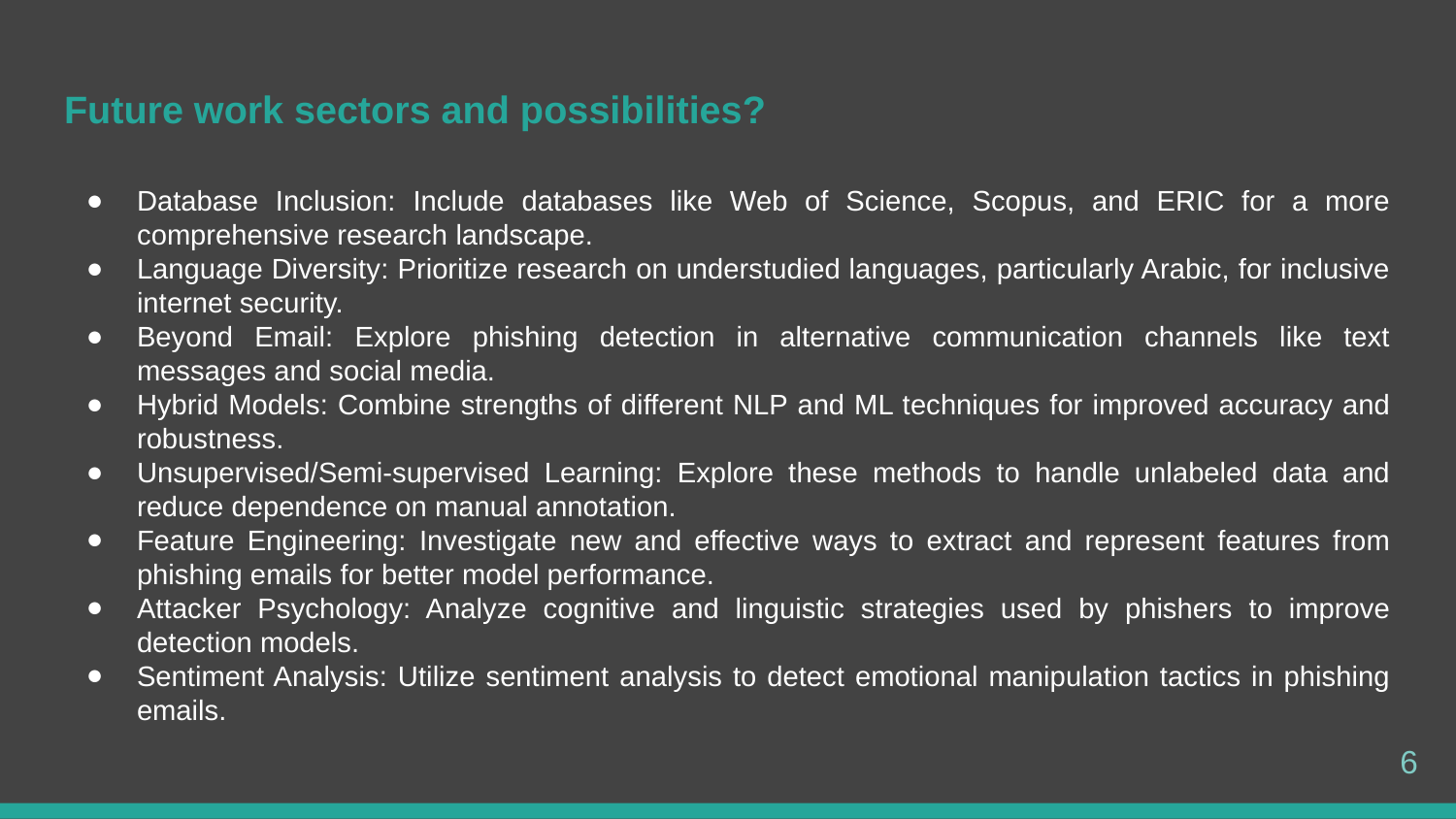

# Future work sectors and possibilities?
Database Inclusion: Include databases like Web of Science, Scopus, and ERIC for a more comprehensive research landscape.
Language Diversity: Prioritize research on understudied languages, particularly Arabic, for inclusive internet security.
Beyond Email: Explore phishing detection in alternative communication channels like text messages and social media.
Hybrid Models: Combine strengths of different NLP and ML techniques for improved accuracy and robustness.
Unsupervised/Semi-supervised Learning: Explore these methods to handle unlabeled data and reduce dependence on manual annotation.
Feature Engineering: Investigate new and effective ways to extract and represent features from phishing emails for better model performance.
Attacker Psychology: Analyze cognitive and linguistic strategies used by phishers to improve detection models.
Sentiment Analysis: Utilize sentiment analysis to detect emotional manipulation tactics in phishing emails.

6